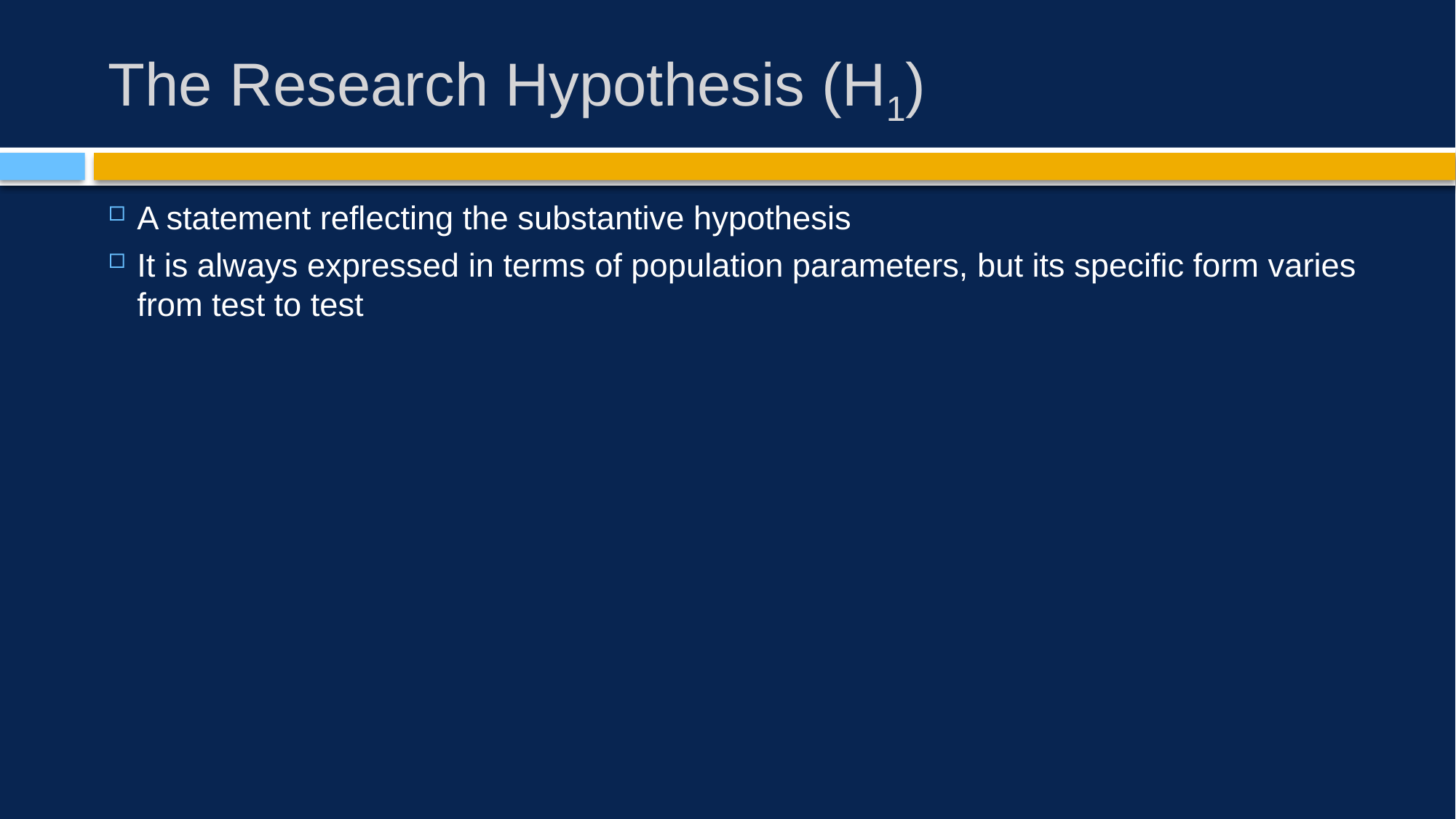

# The Research Hypothesis (H1)
A statement reflecting the substantive hypothesis
It is always expressed in terms of population parameters, but its specific form varies from test to test